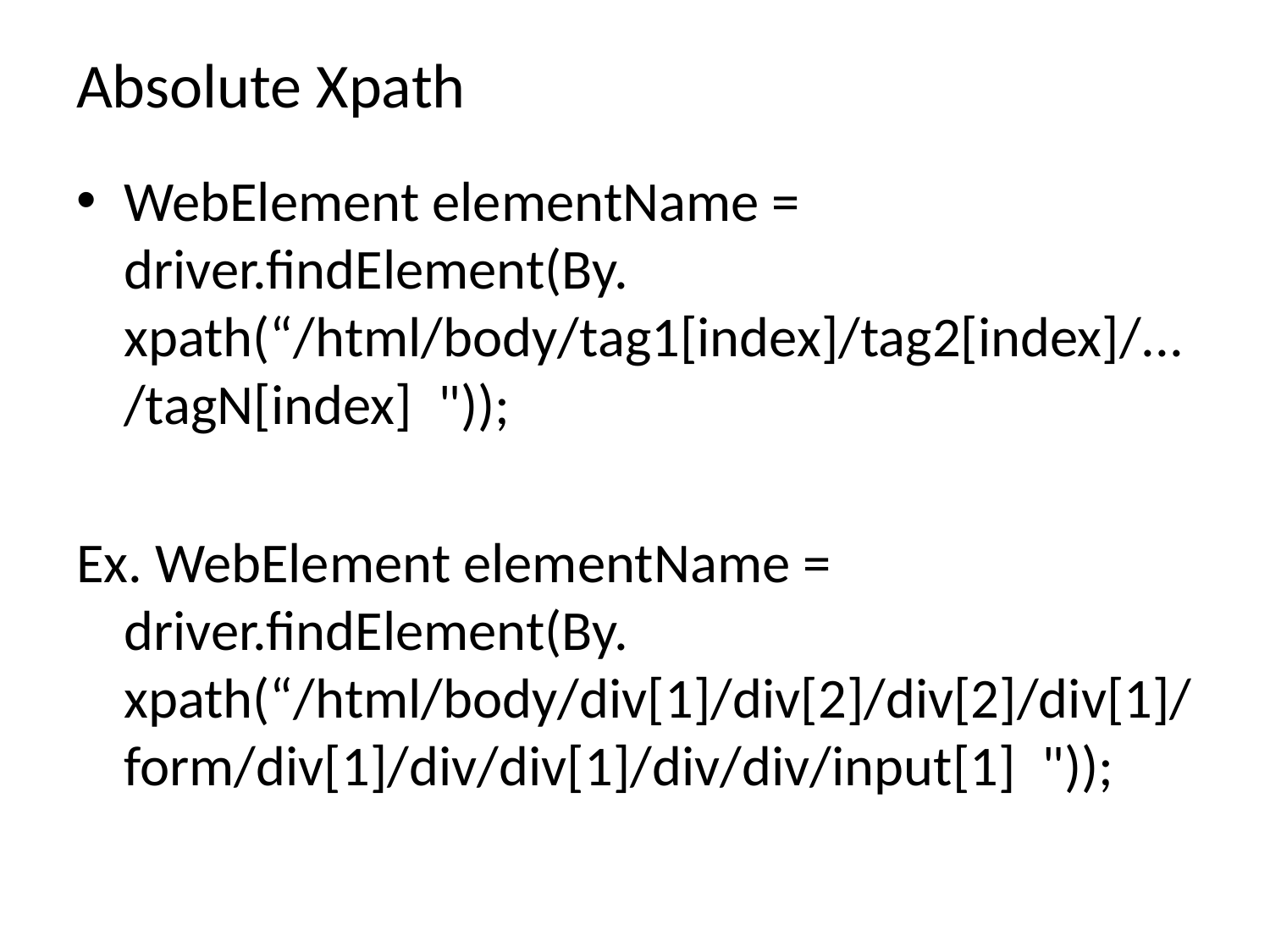

# Absolute Xpath
WebElement elementName = driver.findElement(By. xpath(“/html/body/tag1[index]/tag2[index]/.../tagN[index]  "));

Ex. WebElement elementName = driver.findElement(By. xpath(“/html/body/div[1]/div[2]/div[2]/div[1]/form/div[1]/div/div[1]/div/div/input[1]  "));